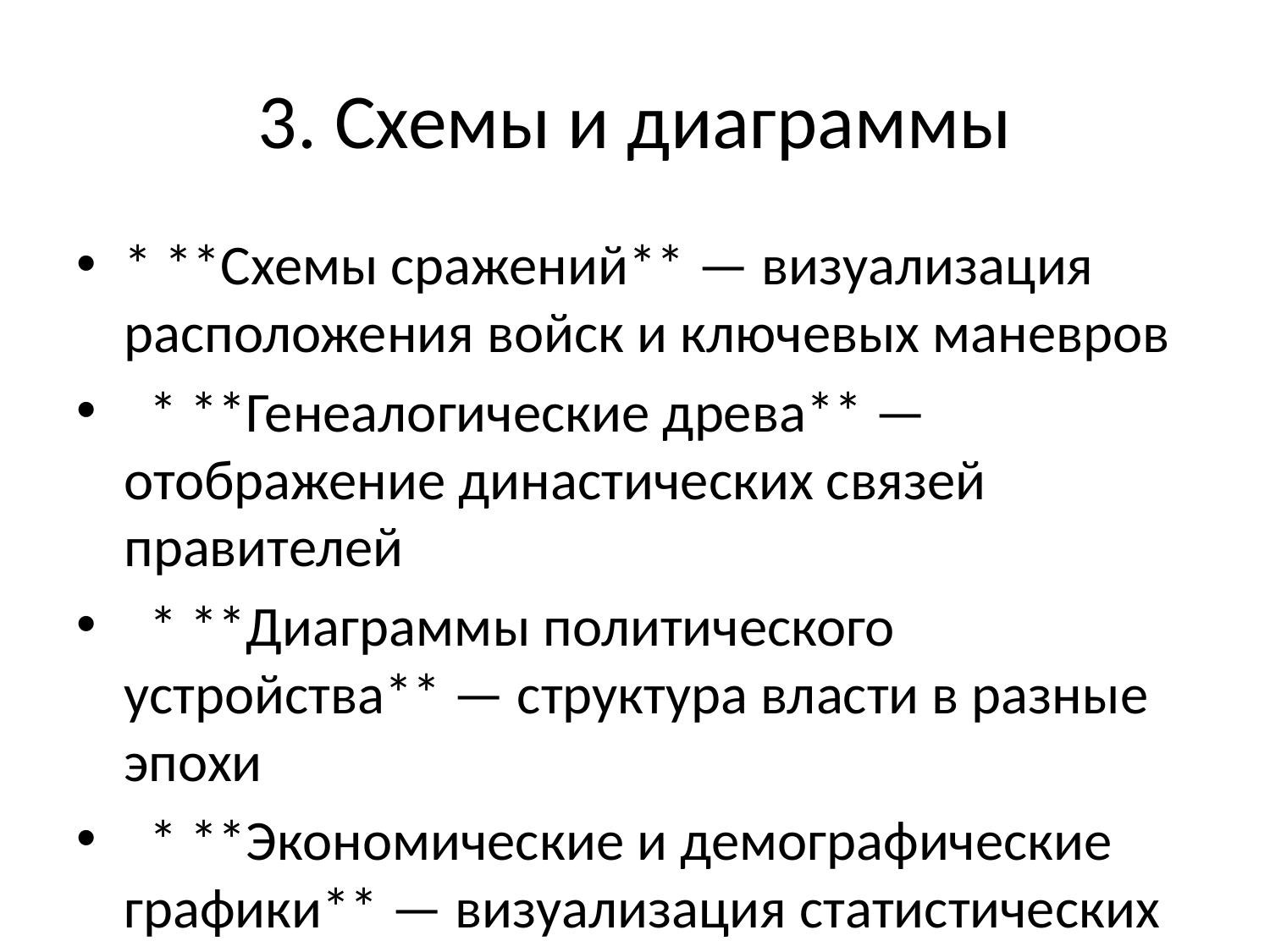

# 3. Схемы и диаграммы
* **Схемы сражений** — визуализация расположения войск и ключевых маневров
  * **Генеалогические древа** — отображение династических связей правителей
  * **Диаграммы политического устройства** — структура власти в разные эпохи
  * **Экономические и демографические графики** — визуализация статистических данных

#